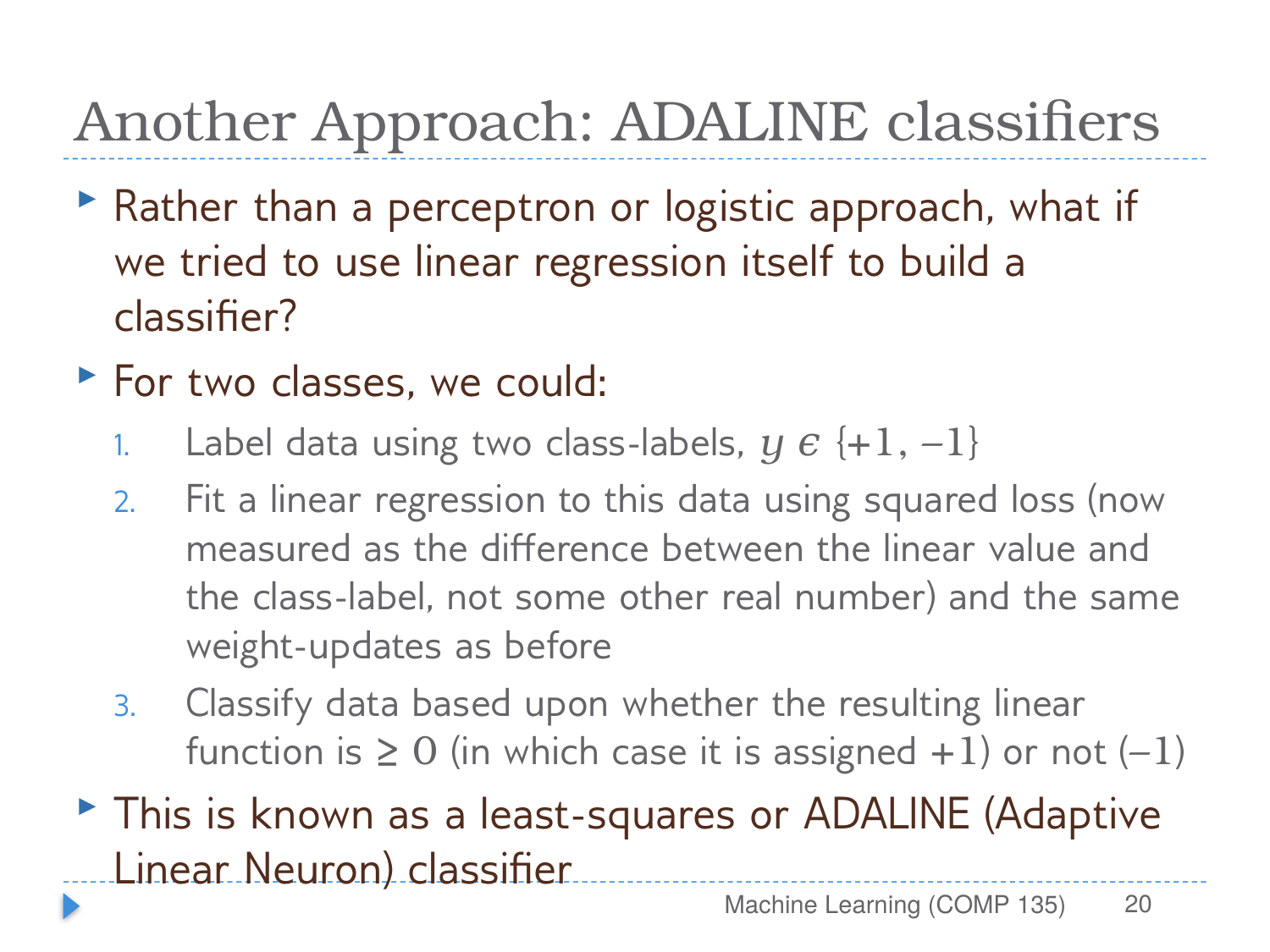

# Another Approach: ADALINE classifiers
Rather than a perceptron or logistic approach, what if we tried to use linear regression itself to build a classifier?
For two classes, we could:
Label data using two class-labels, y 𝜖 {+1, –1}
Fit a linear regression to this data using squared loss (now measured as the difference between the linear value and the class-label, not some other real number) and the same weight-updates as before
Classify data based upon whether the resulting linear function is ≥ 0 (in which case it is assigned +1) or not (–1)
This is known as a least-squares or ADALINE (Adaptive Linear Neuron) classifier
20
Machine Learning (COMP 135)